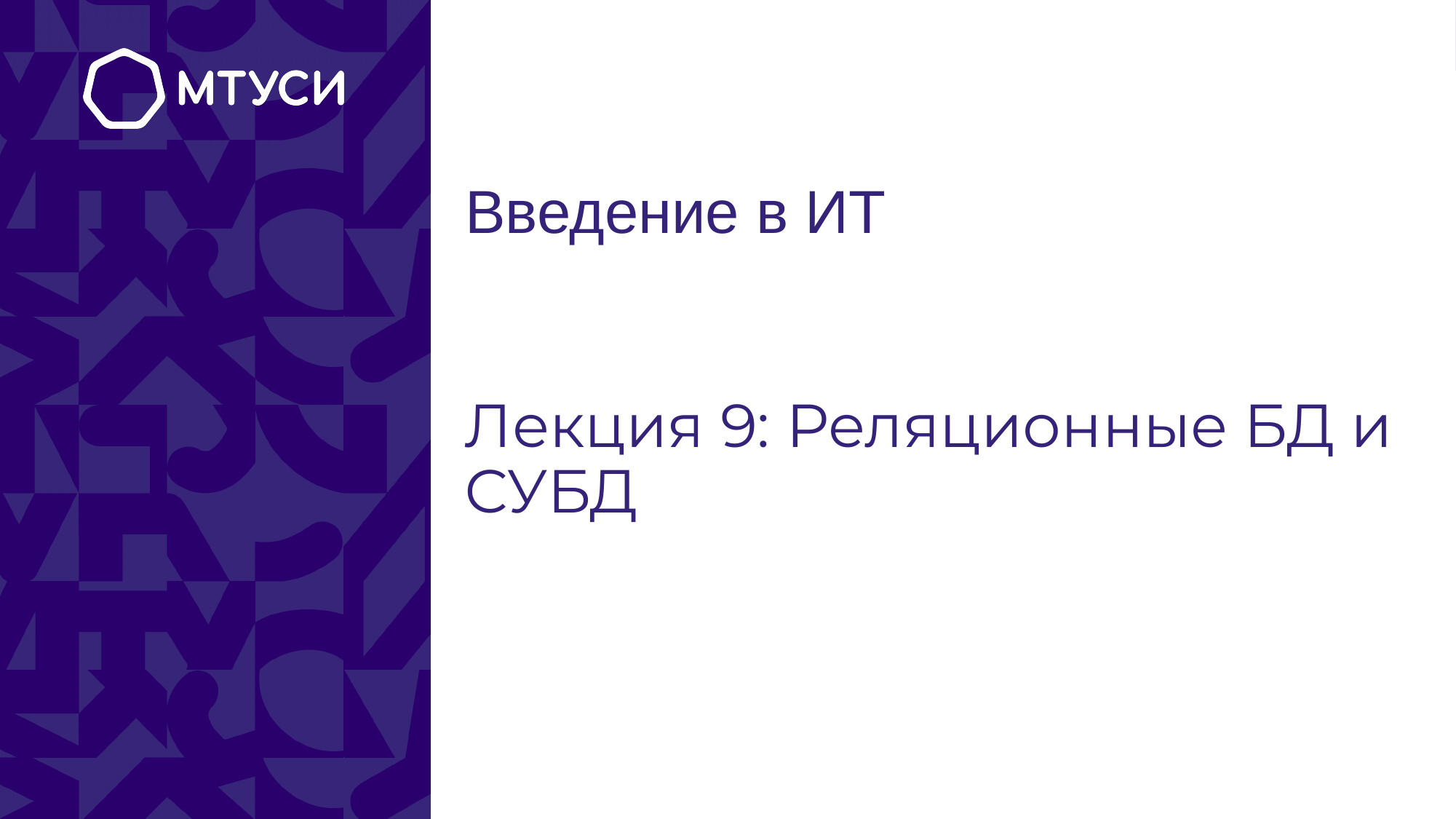

# Введение в ИТ
Лекция 9: Реляционные БД и СУБД